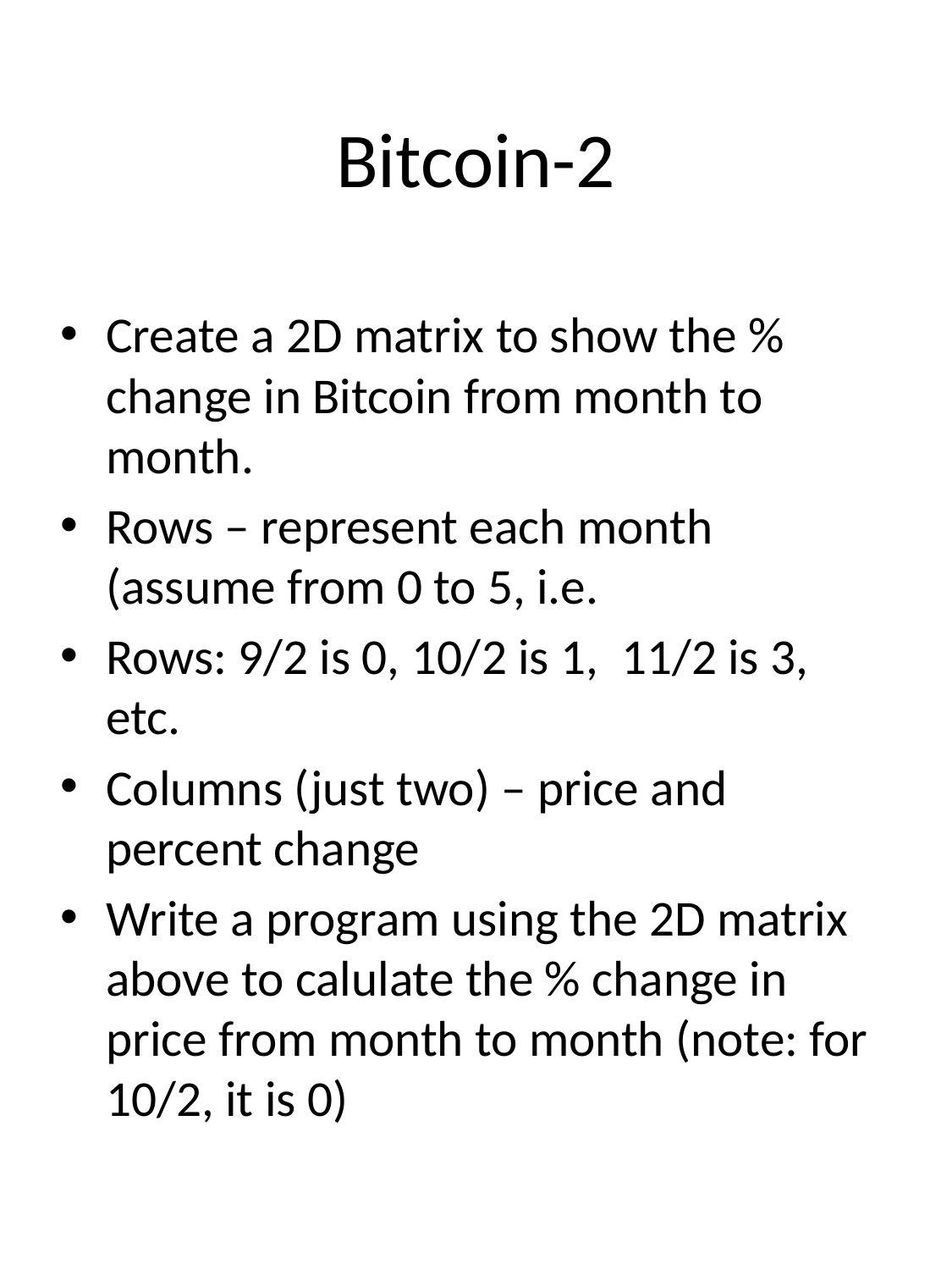

# Bitcoin-2
Create a 2D matrix to show the % change in Bitcoin from month to month.
Rows – represent each month (assume from 0 to 5, i.e.
Rows: 9/2 is 0, 10/2 is 1,  11/2 is 3, etc.
Columns (just two) – price and percent change
Write a program using the 2D matrix above to calulate the % change in price from month to month (note: for 10/2, it is 0)